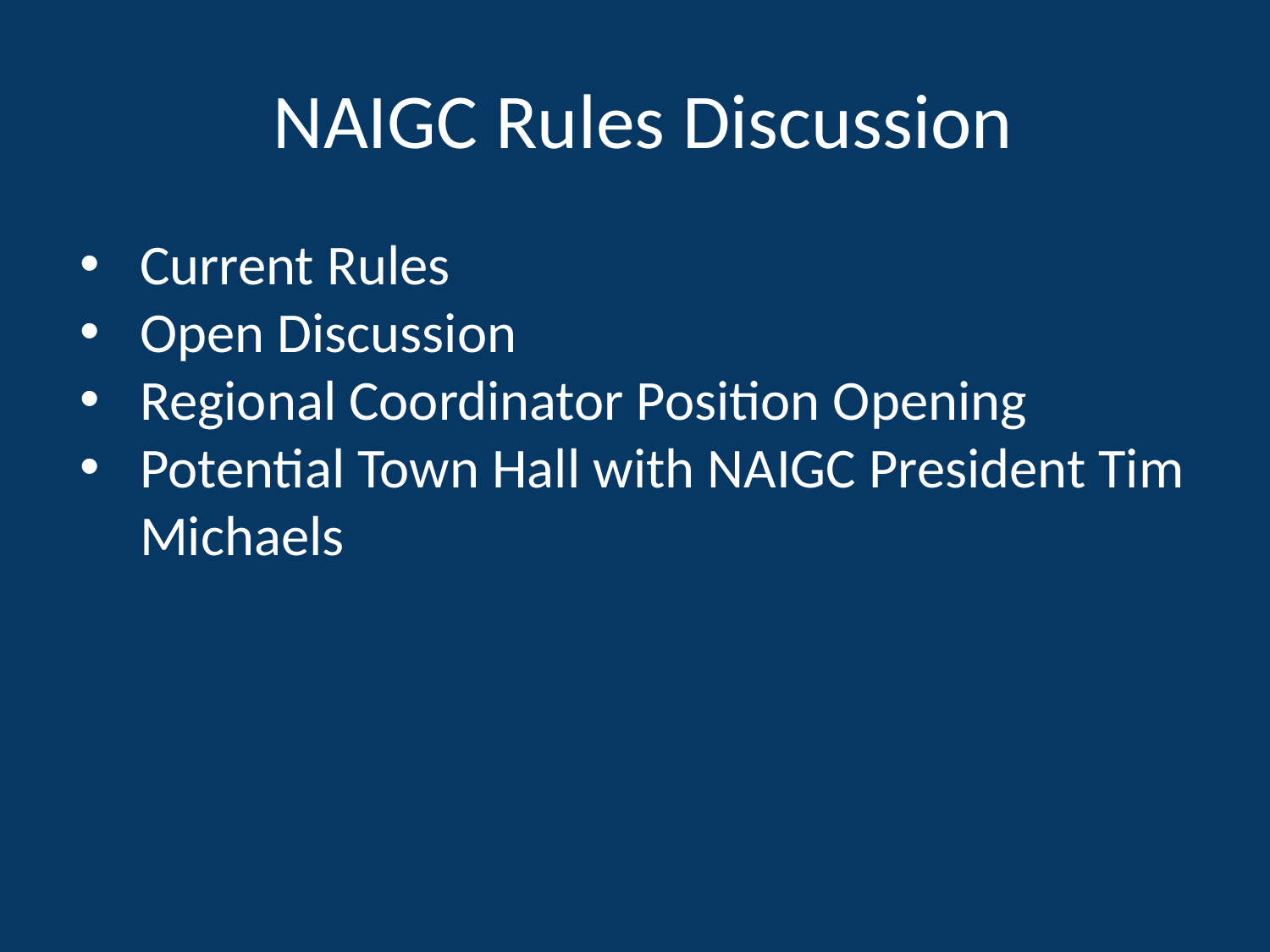

# NAIGC Rules Discussion
Current Rules
Open Discussion
Regional Coordinator Position Opening
Potential Town Hall with NAIGC President Tim Michaels